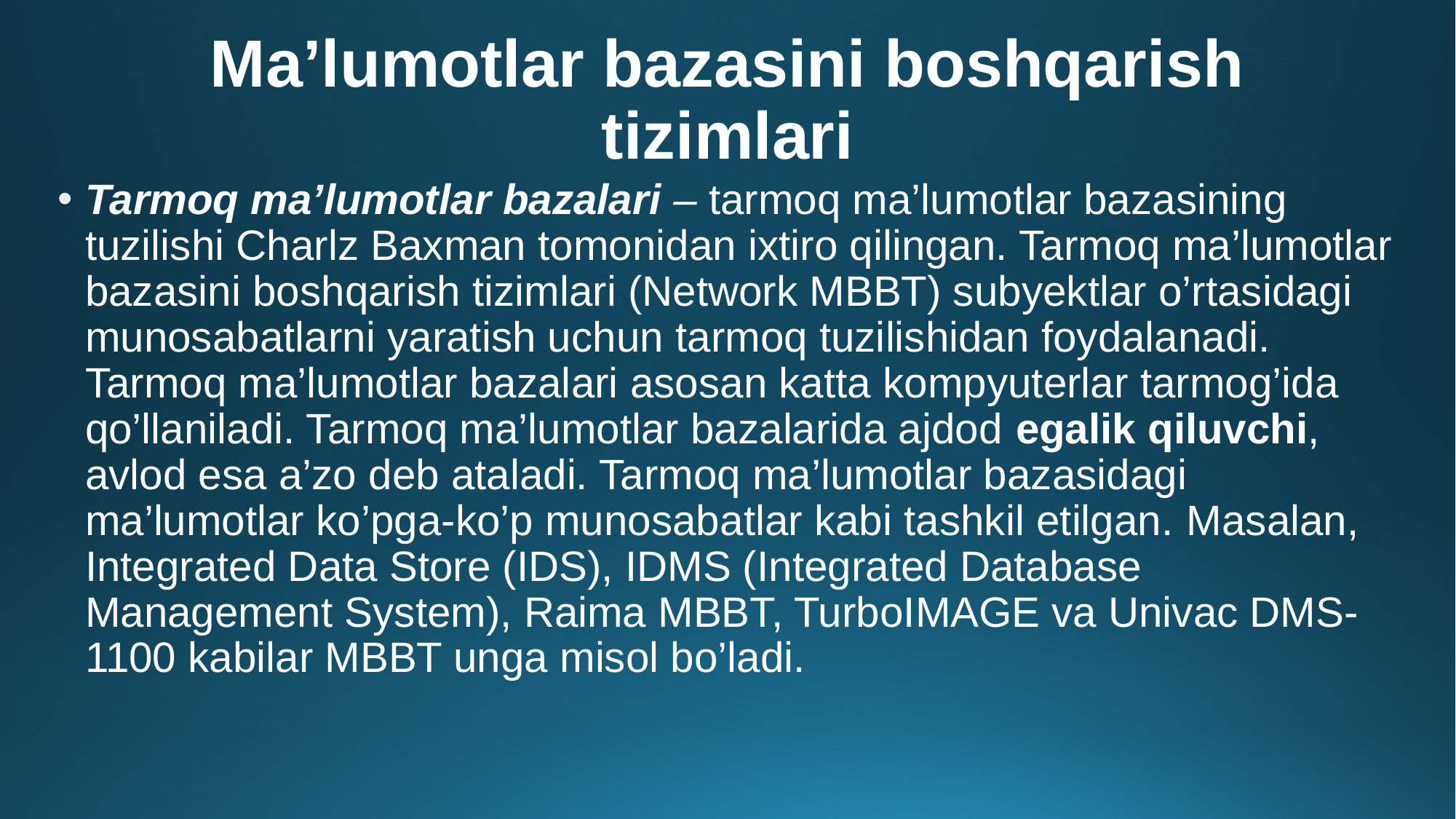

# Ma’lumotlar bazasini boshqarish tizimlari
Tarmoq ma’lumotlar bazalari – tarmoq ma’lumotlar bazasining tuzilishi Charlz Baxman tomonidan ixtiro qilingan. Tarmoq ma’lumotlar bazasini boshqarish tizimlari (Network MBBT) subyektlar o’rtasidagi munosabatlarni yaratish uchun tarmoq tuzilishidan foydalanadi. Tarmoq ma’lumotlar bazalari asosan katta kompyuterlar tarmog’ida qo’llaniladi. Tarmoq ma’lumotlar bazalarida ajdod egalik qiluvchi, avlod esa a’zo deb ataladi. Tarmoq ma’lumotlar bazasidagi ma’lumotlar ko’pga-ko’p munosabatlar kabi tashkil etilgan. Masalan, Integrated Data Store (IDS), IDMS (Integrated Database Management System), Raima MBBT, TurboIMAGE va Univac DMS-1100 kabilar MBBT unga misol bo’ladi.